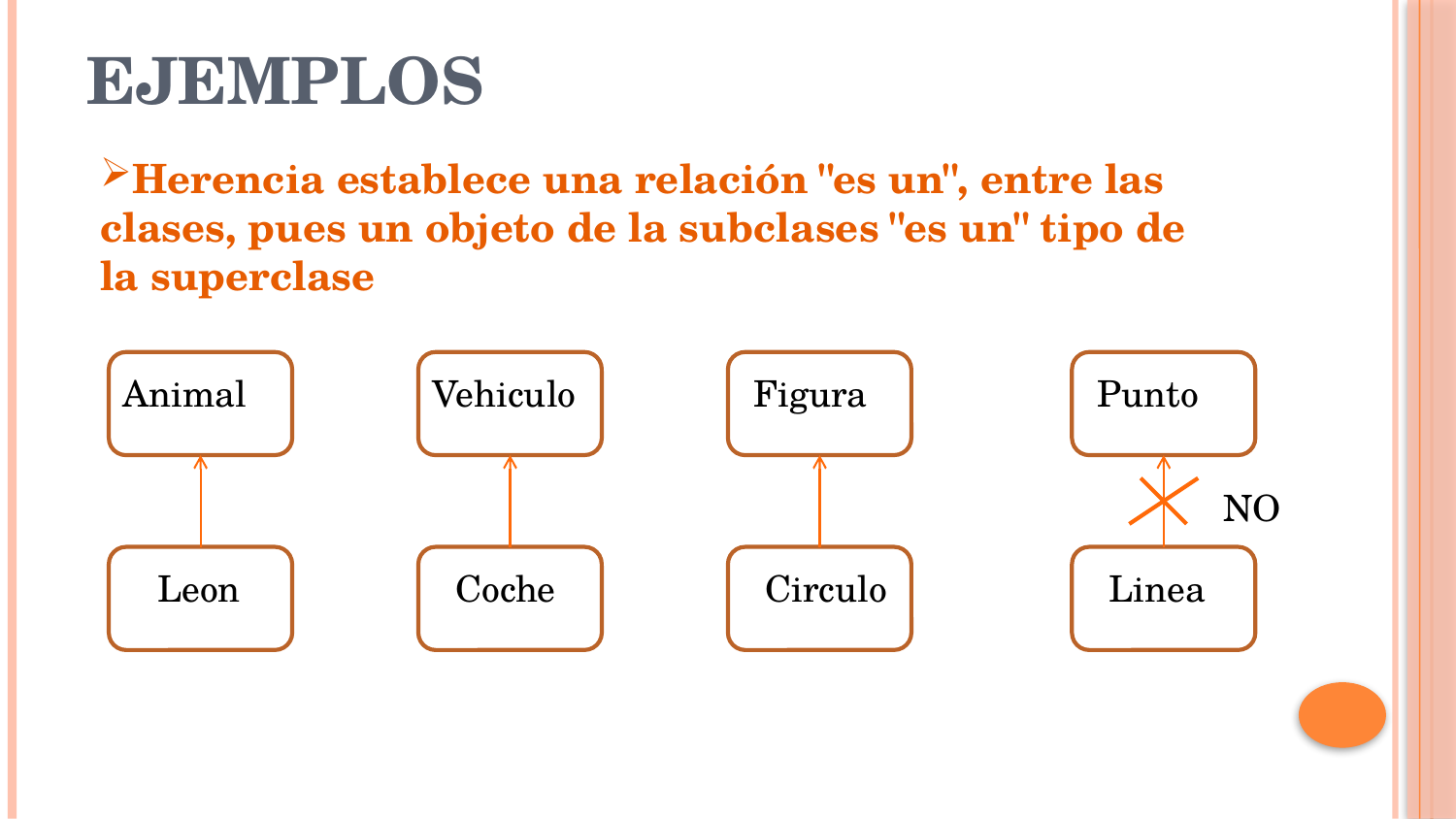

# Ejemplos
Herencia establece una relación "es un", entre las clases, pues un objeto de la subclases "es un" tipo de la superclase

Animal
Vehiculo
Figura
Punto
NO

Leon
Coche
Circulo
Linea